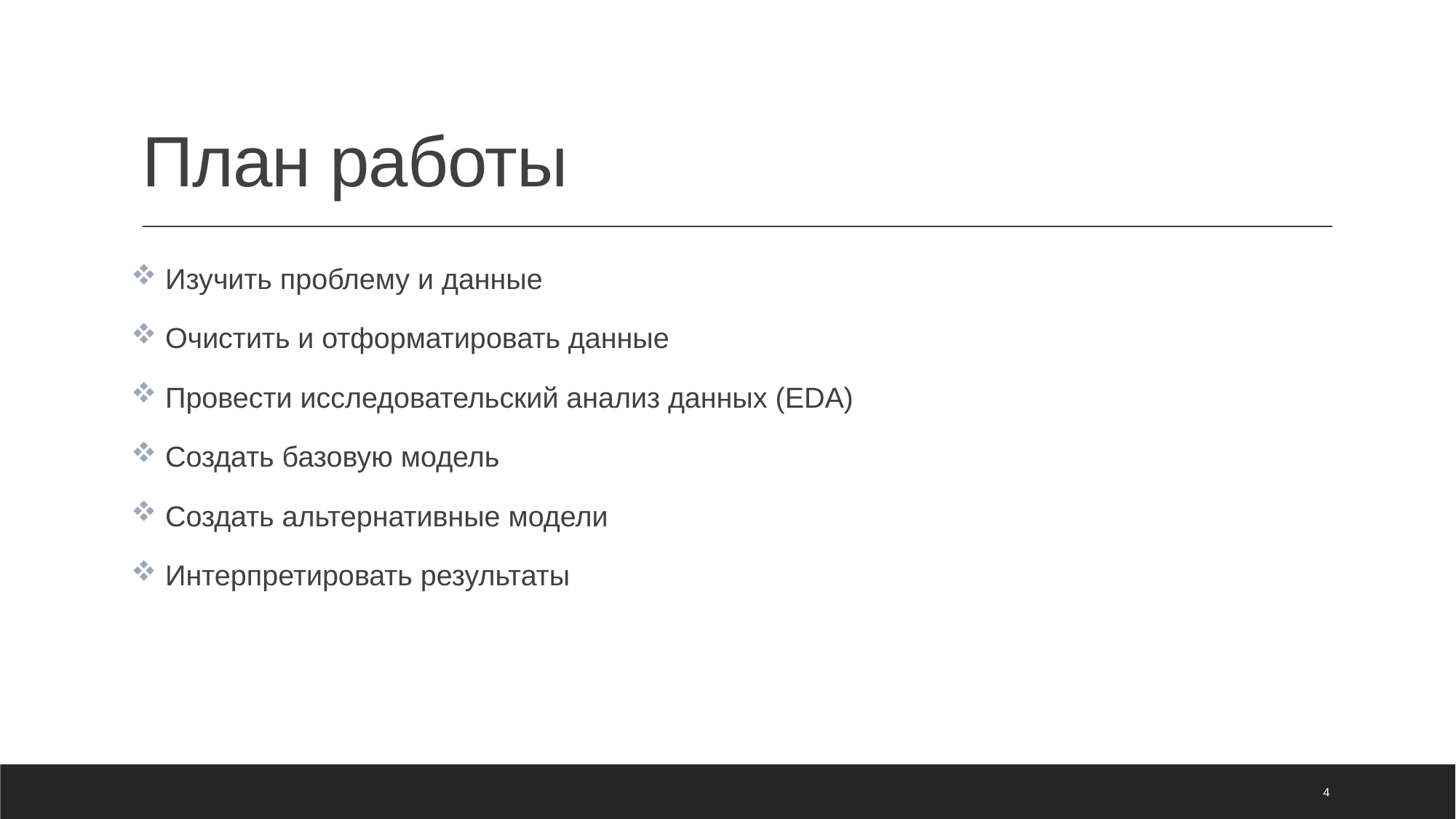

# План работы
 Изучить проблему и данные
 Очистить и отформатировать данные
 Провести исследовательский анализ данных (EDA)
 Создать базовую модель
 Создать альтернативные модели
 Интерпретировать результаты
4